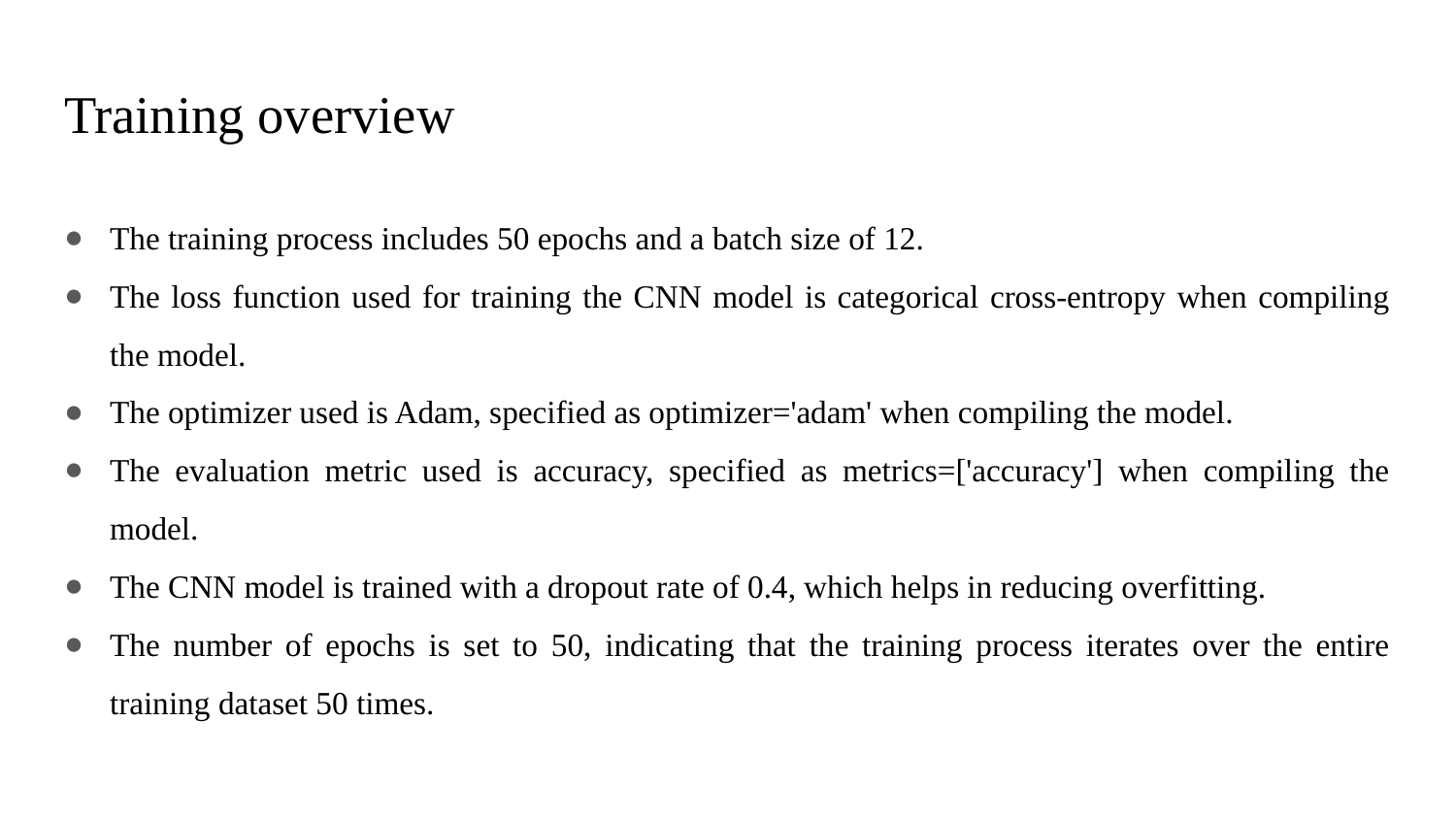

# Training overview
The training process includes 50 epochs and a batch size of 12.
The loss function used for training the CNN model is categorical cross-entropy when compiling the model.
The optimizer used is Adam, specified as optimizer='adam' when compiling the model.
The evaluation metric used is accuracy, specified as metrics=['accuracy'] when compiling the model.
The CNN model is trained with a dropout rate of 0.4, which helps in reducing overfitting.
The number of epochs is set to 50, indicating that the training process iterates over the entire training dataset 50 times.